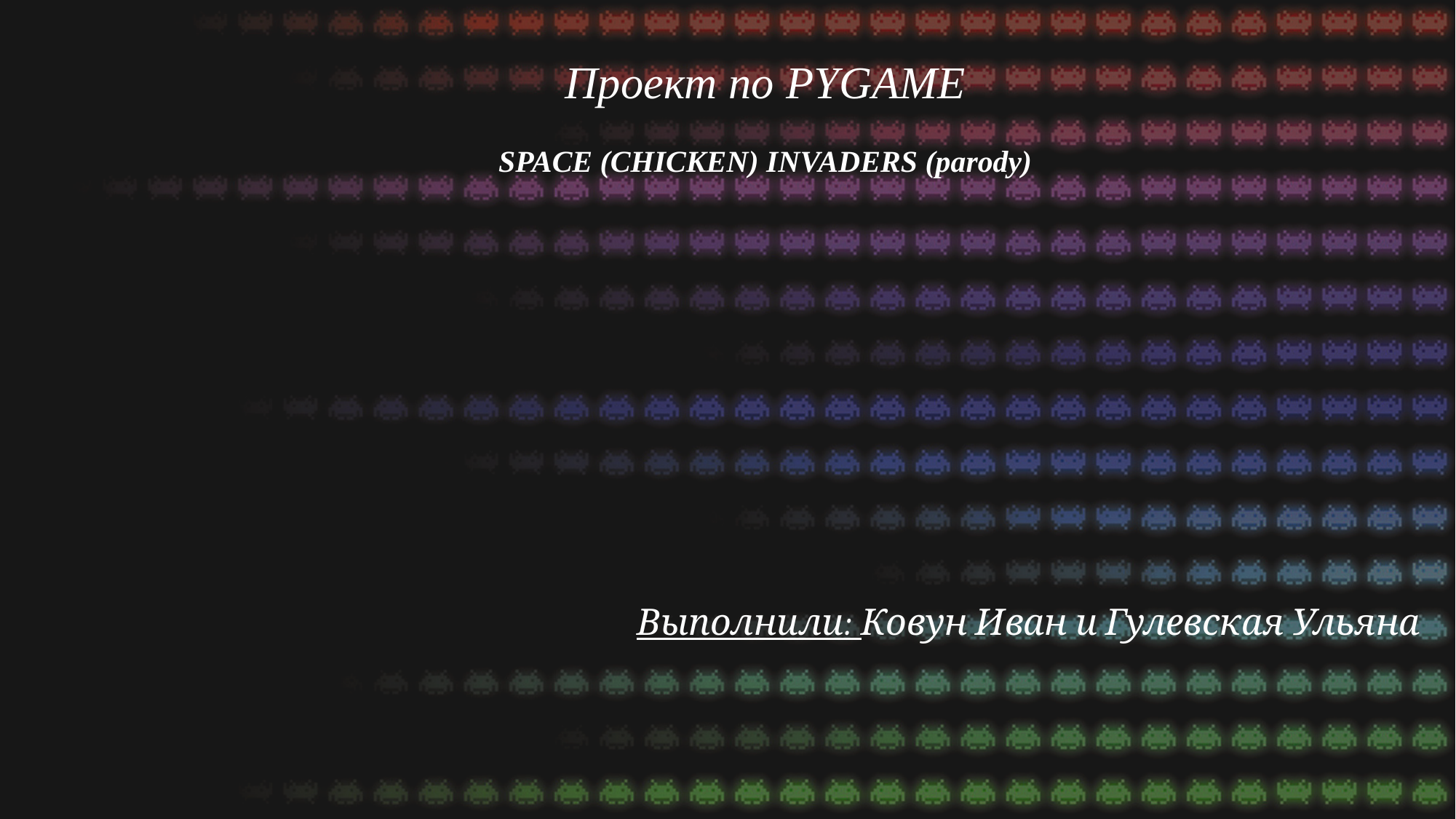

Проект по PYGAME
SPACE (CHICKEN) INVADERS (parody)
Выполнили: Ковун Иван и Гулевская Ульяна